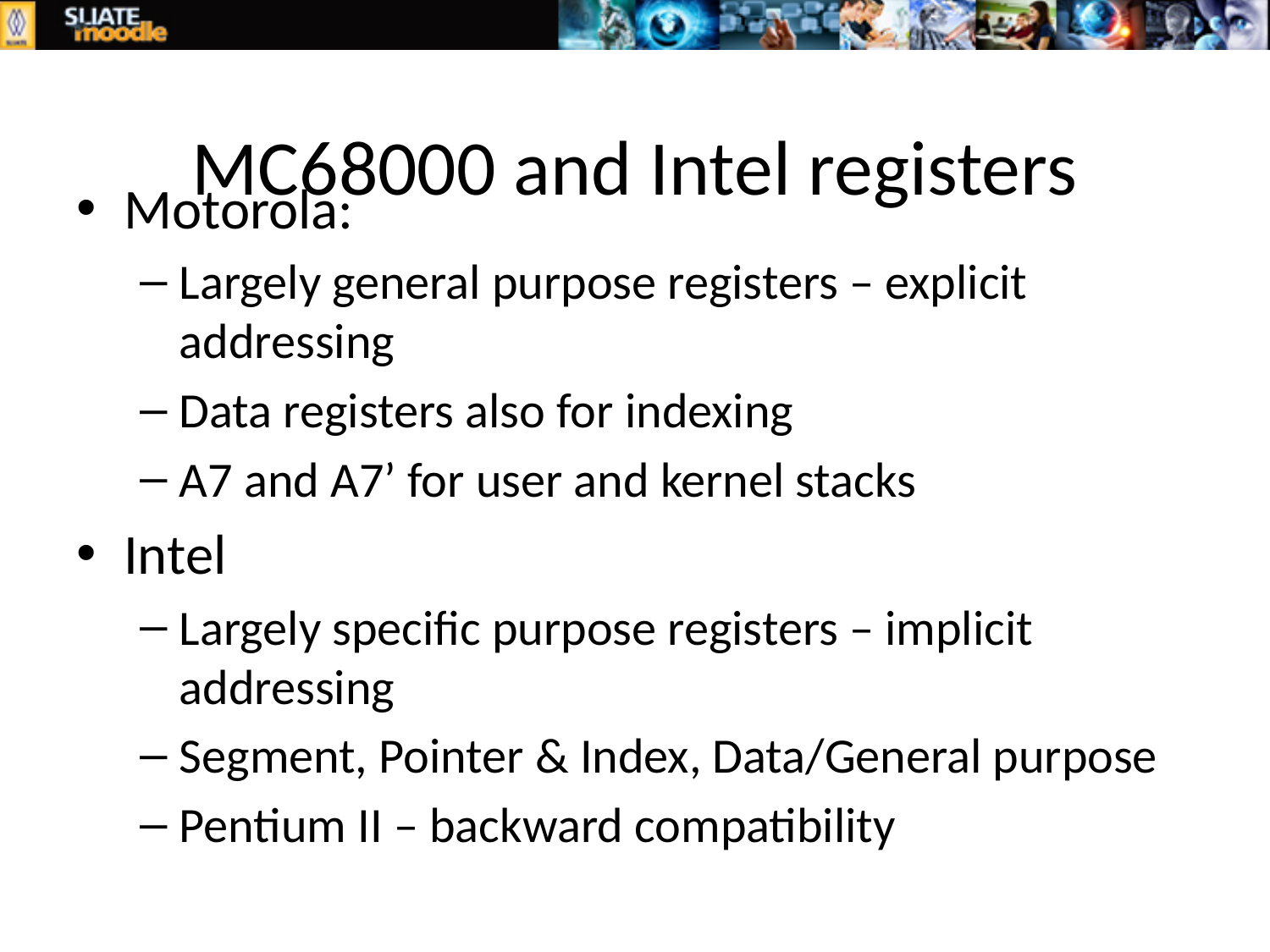

# MC68000 and Intel registers
Motorola:
Largely general purpose registers – explicit addressing
Data registers also for indexing
A7 and A7’ for user and kernel stacks
Intel
Largely specific purpose registers – implicit addressing
Segment, Pointer & Index, Data/General purpose
Pentium II – backward compatibility